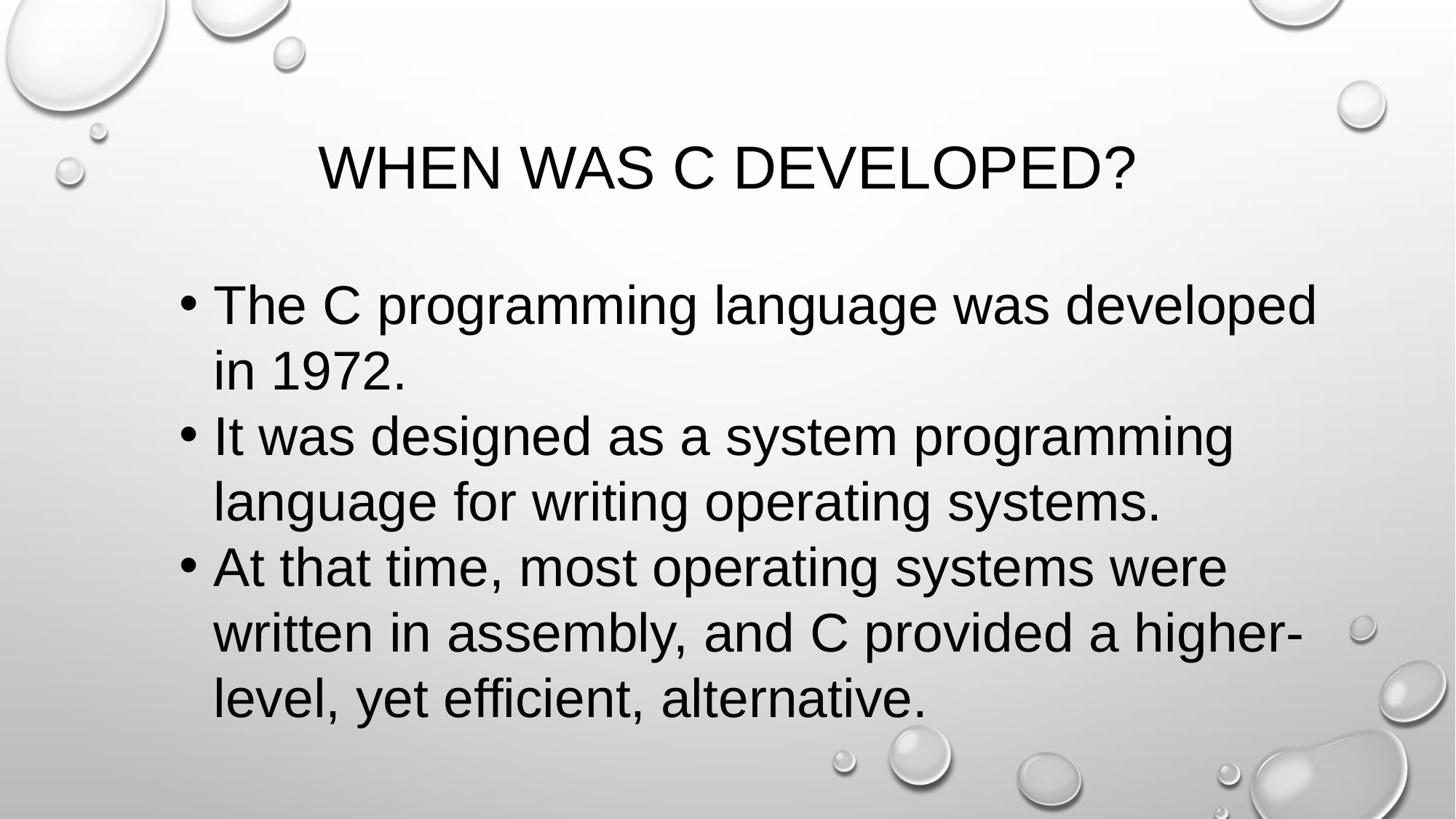

# When was c developed?
The C programming language was developed in 1972.
It was designed as a system programming language for writing operating systems.
At that time, most operating systems were written in assembly, and C provided a higher-level, yet efficient, alternative.